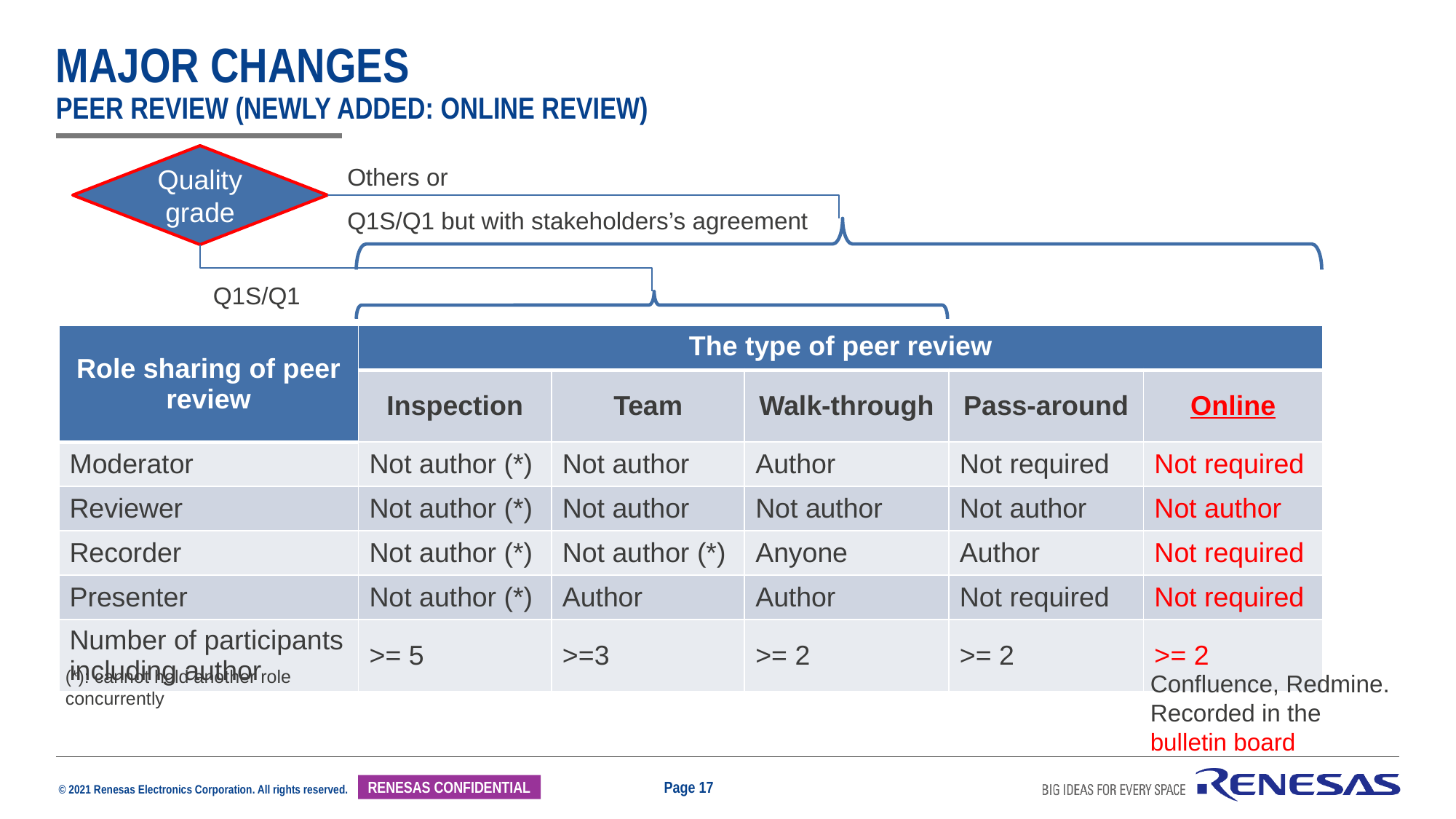

# major changes peer review (newly added: online review)

Quality grade
Others or
Q1S/Q1 but with stakeholders’s agreement
Q1S/Q1
| Role sharing of peer review | The type of peer review |  |  |  |  |
| --- | --- | --- | --- | --- | --- |
|  | Inspection | Team | Walk-through | Pass-around | Online |
| Moderator | Not author (\*) | Not author | Author | Not required | Not required |
| Reviewer | Not author (\*) | Not author | Not author | Not author | Not author |
| Recorder | Not author (\*) | Not author (\*) | Anyone | Author | Not required |
| Presenter | Not author (\*) | Author | Author | Not required | Not required |
| Number of participants including author | >= 5 | >=3 | >= 2 | >= 2 | >= 2 |
(*): cannot hold another role concurrently
Confluence, Redmine.
Recorded in the bulletin board